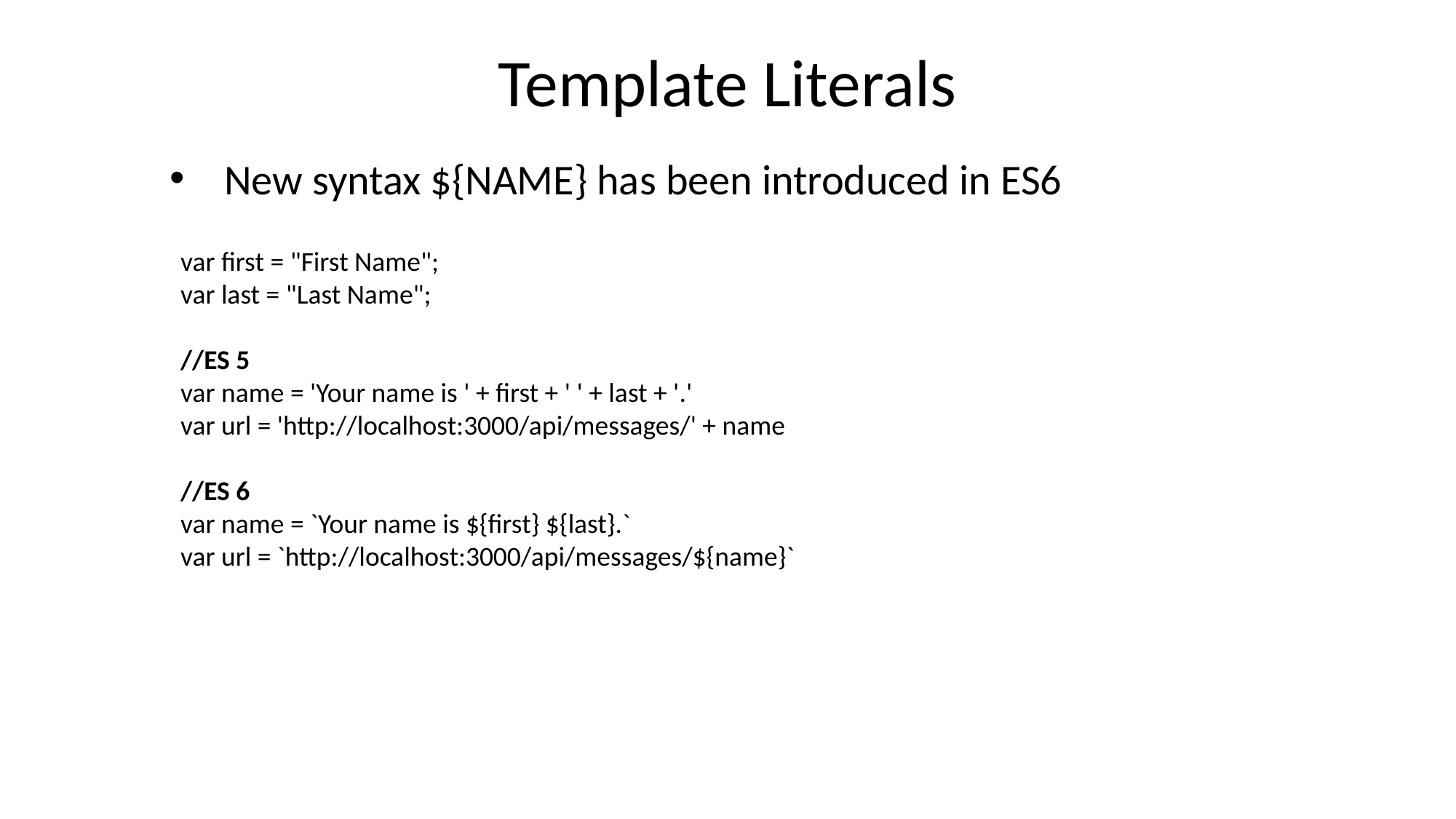

Template Literals
New syntax ${NAME} has been introduced in ES6
var first = "First Name";
var last = "Last Name";

//ES 5
var name = 'Your name is ' + first + ' ' + last + '.'
var url = 'http://localhost:3000/api/messages/' + name

//ES 6
var name = `Your name is ${first} ${last}.`
var url = `http://localhost:3000/api/messages/${name}`